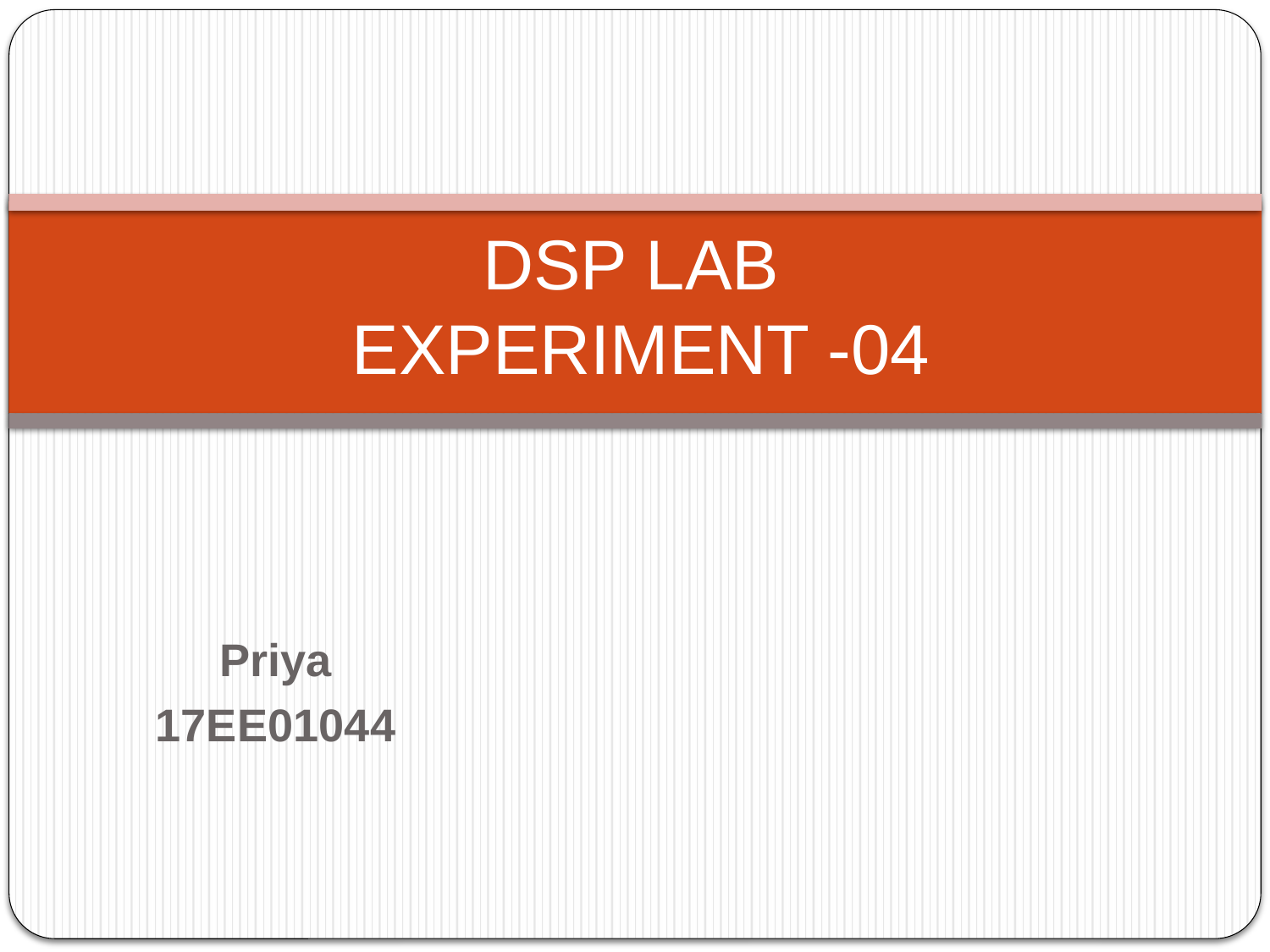

# DSP LAB EXPERIMENT -04
Priya
17EE01044